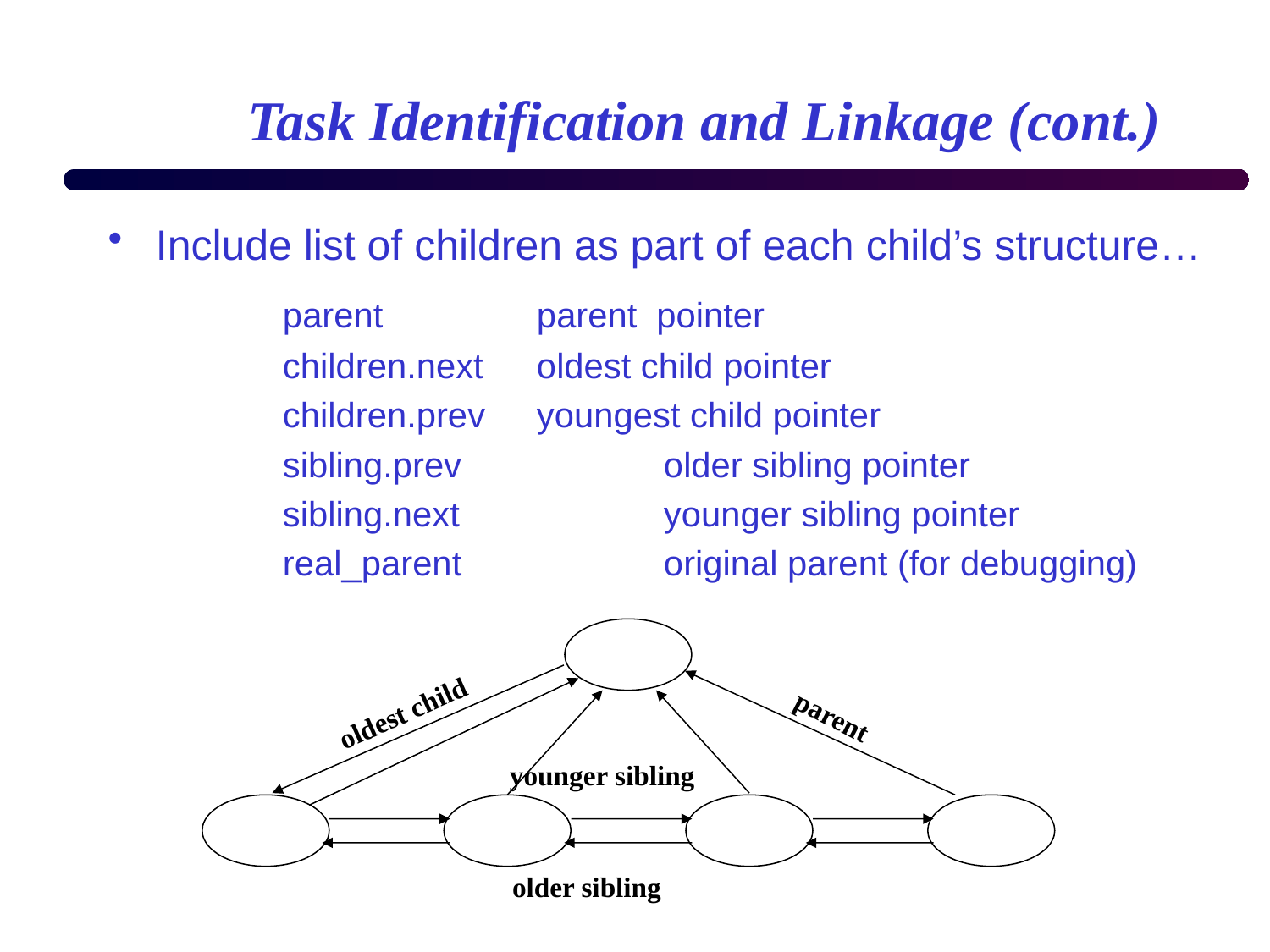

# Task Identification and Linkage (cont.)
Include list of children as part of each child’s structure…
		parent		parent  pointer
		children.next	oldest child pointer
		children.prev	youngest child pointer
		sibling.prev		older sibling pointer
		sibling.next		younger sibling pointer
		real_parent		original parent (for debugging)

oldest child

parent
younger sibling

older sibling